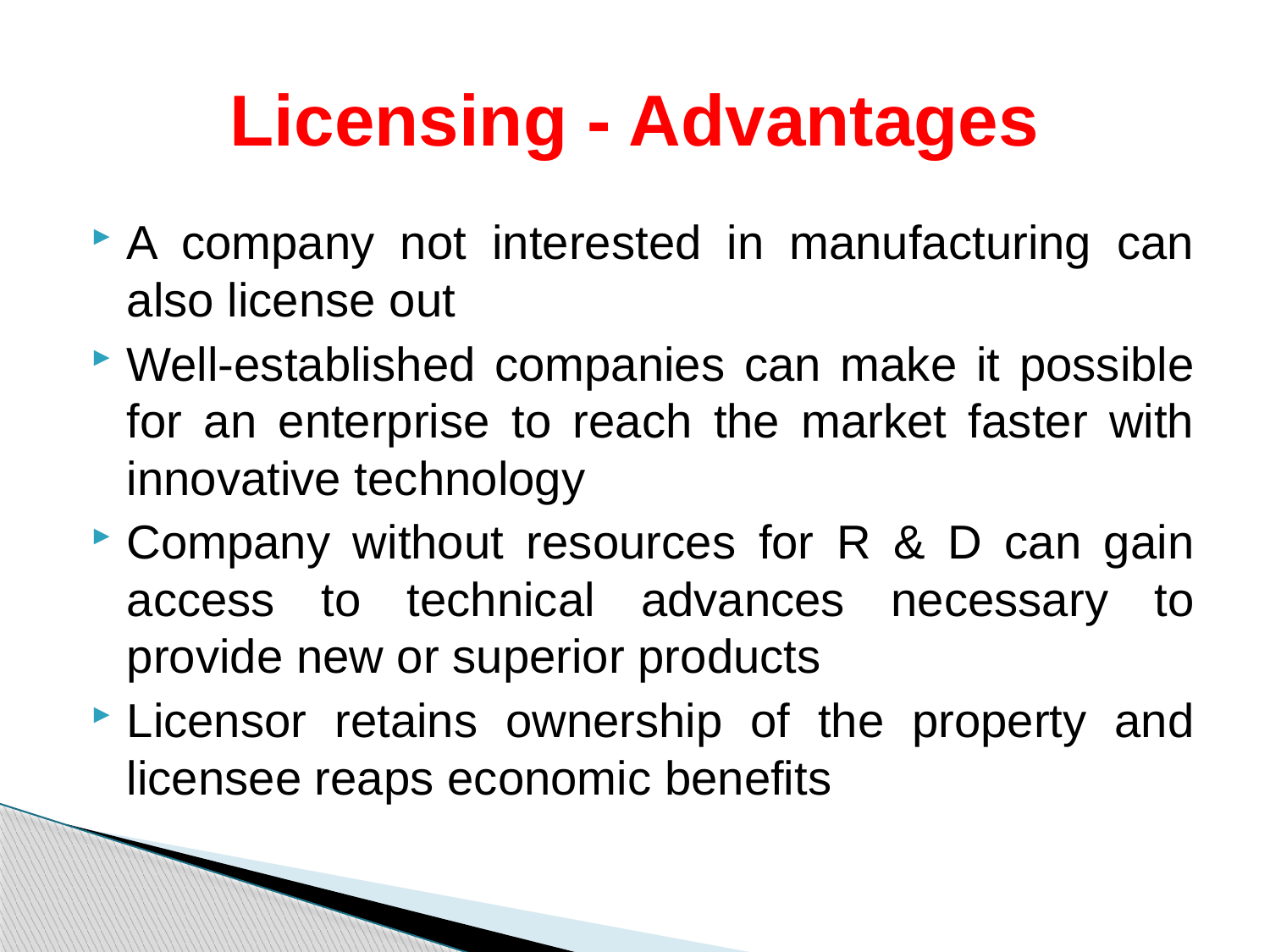

# Licensing - Advantages
A company not interested in manufacturing can also license out
Well-established companies can make it possible for an enterprise to reach the market faster with innovative technology
Company without resources for R & D can gain access to technical advances necessary to provide new or superior products
Licensor retains ownership of the property and licensee reaps economic benefits